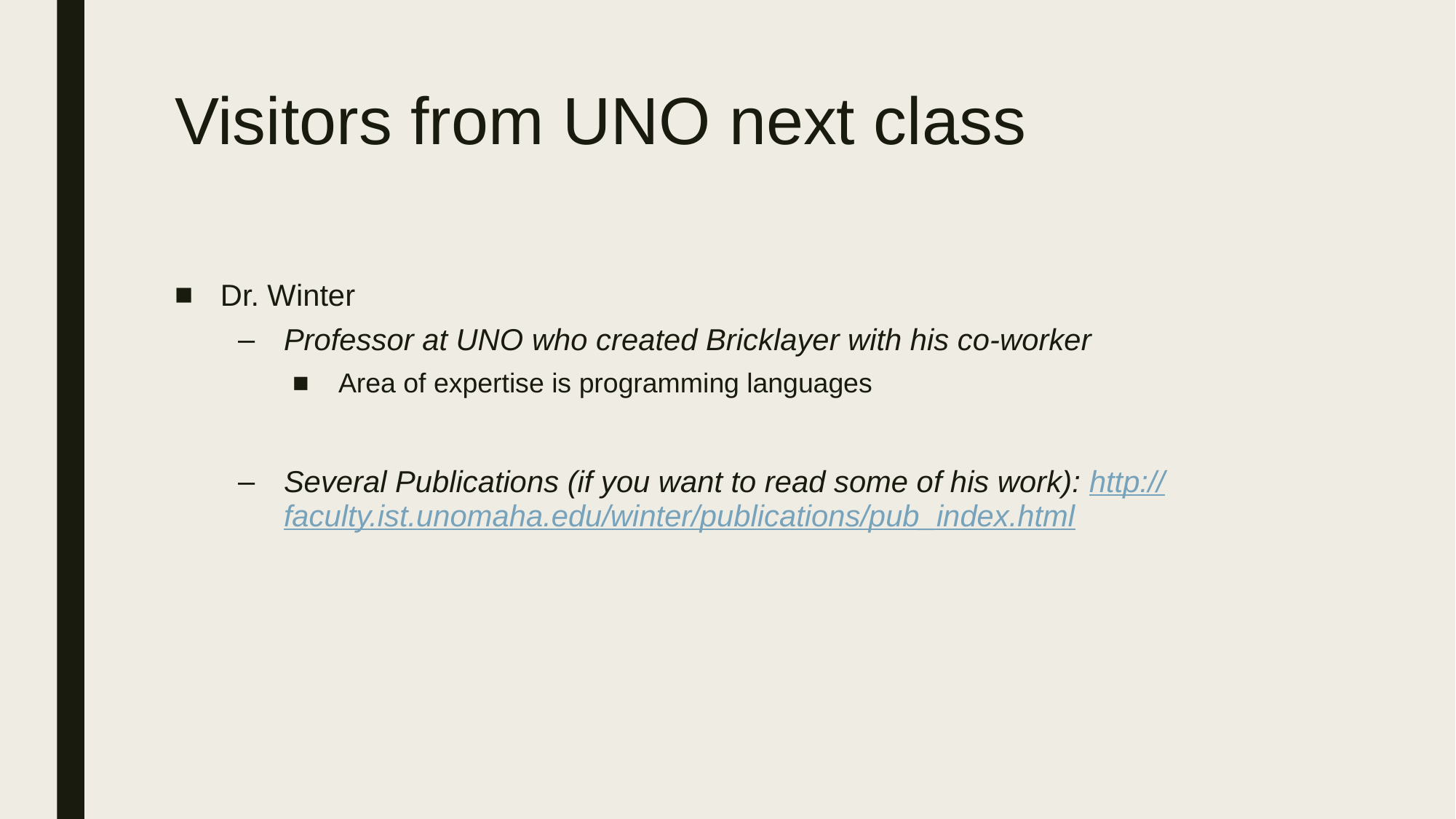

# Visitors from UNO next class
Dr. Winter
Professor at UNO who created Bricklayer with his co-worker
Area of expertise is programming languages

Several Publications (if you want to read some of his work): http://faculty.ist.unomaha.edu/winter/publications/pub_index.html